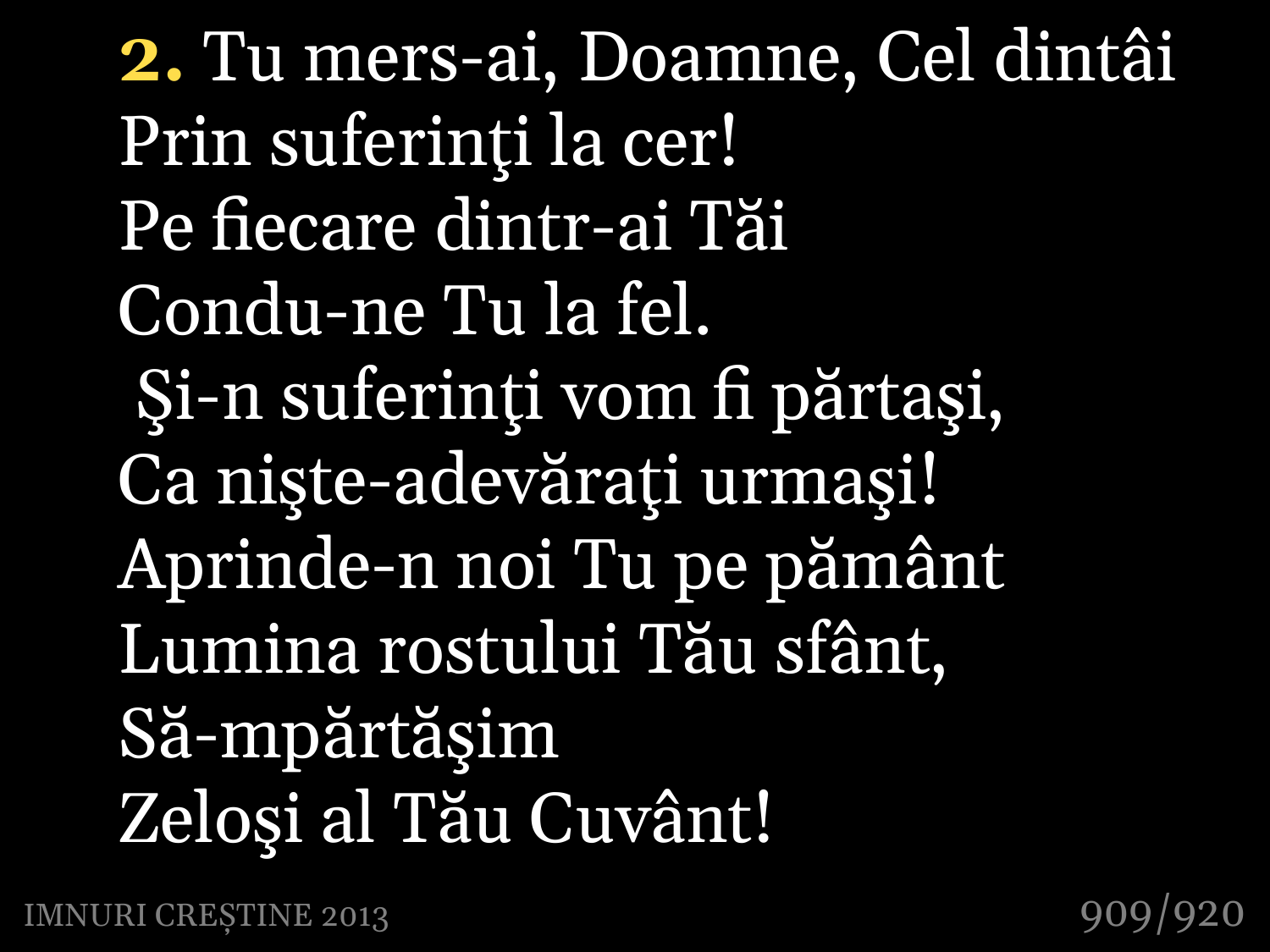

2. Tu mers-ai, Doamne, Cel dintâi
Prin suferinţi la cer!
Pe fiecare dintr-ai Tăi
Condu-ne Tu la fel.
 Şi-n suferinţi vom fi părtaşi,
Ca nişte-adevăraţi urmaşi!
Aprinde-n noi Tu pe pământ
Lumina rostului Tău sfânt,
Să-mpărtăşim
Zeloşi al Tău Cuvânt!
909/920
IMNURI CREȘTINE 2013